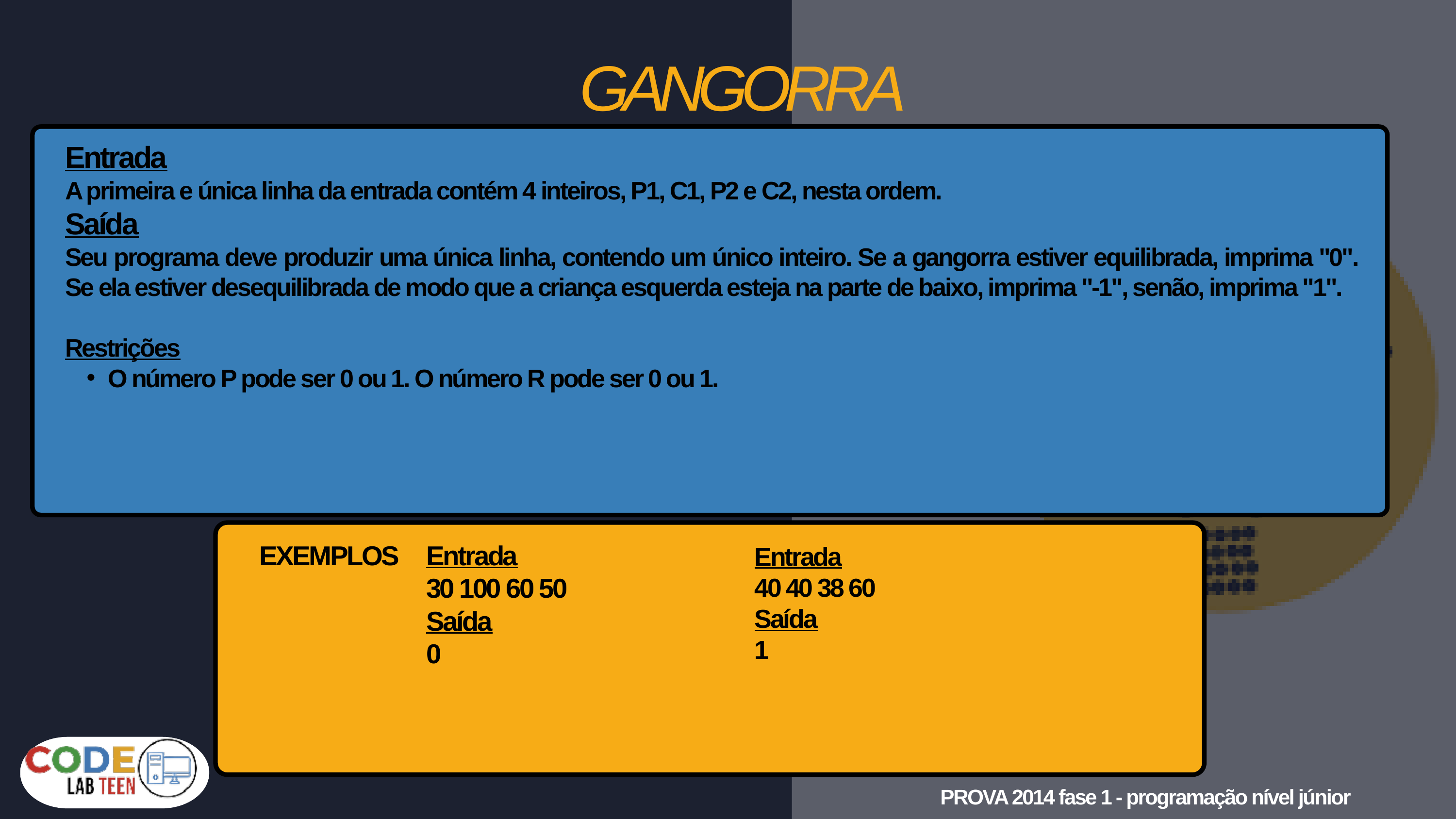

GANGORRA

Entrada
A primeira e única linha da entrada contém 4 inteiros, P1, C1, P2 e C2, nesta ordem.
Saída
Seu programa deve produzir uma única linha, contendo um único inteiro. Se a gangorra estiver equilibrada, imprima "0". Se ela estiver desequilibrada de modo que a criança esquerda esteja na parte de baixo, imprima "-1", senão, imprima "1".

Restrições
O número P pode ser 0 ou 1. O número R pode ser 0 ou 1.

EXEMPLOS
Entrada
30 100 60 50
Saída
0
Entrada
40 40 38 60
Saída
1

PROVA 2014 fase 1 - programação nível júnior